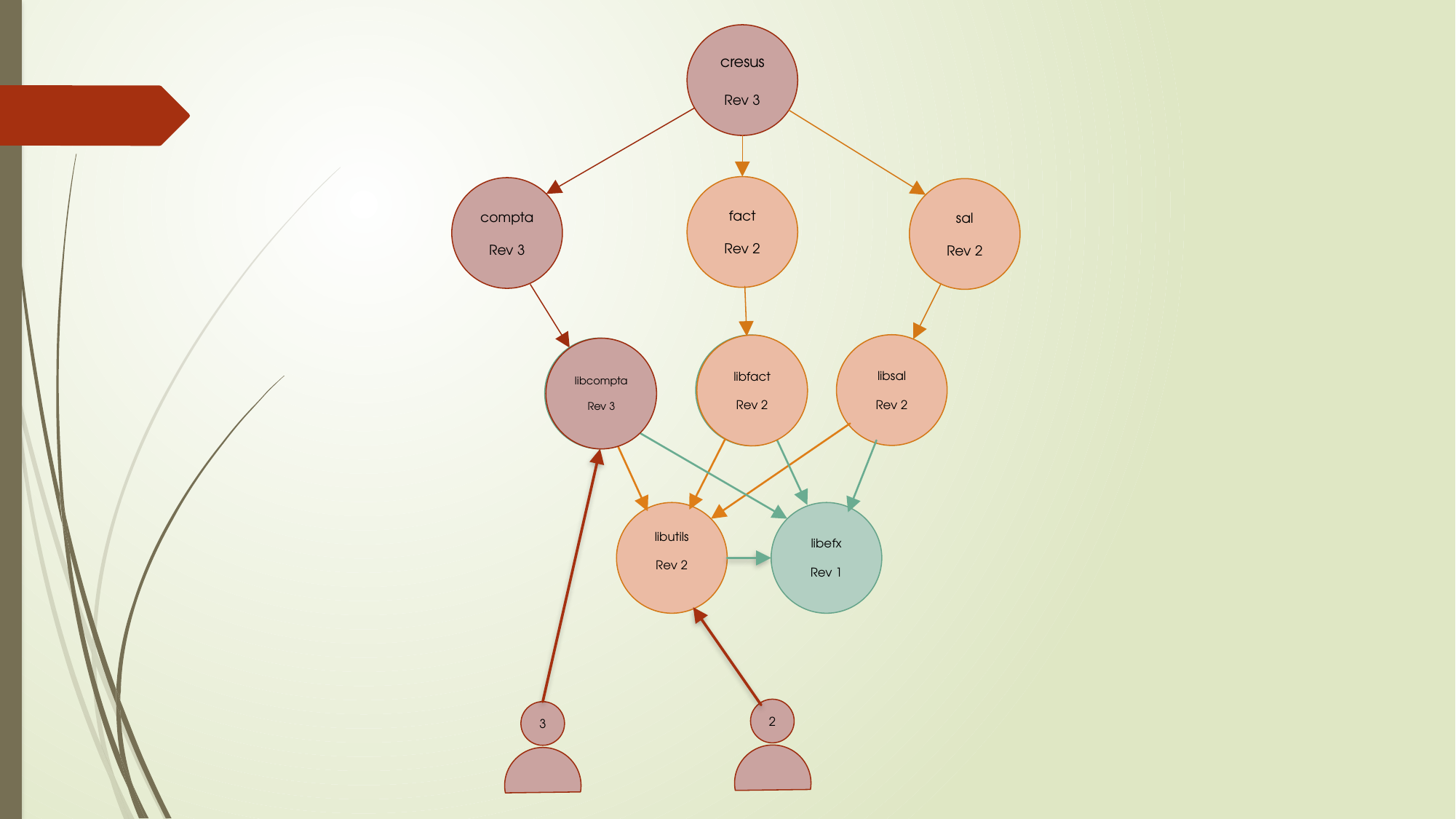

cresus

Rev 3
fact

Rev 2
compta

Rev 3
sal

Rev 2
libsal

Rev 2
libfact
libfact

Rev 2
libcompta
libcompta

Rev 3
libutils

Rev 2

libefx

Rev 1
2
3